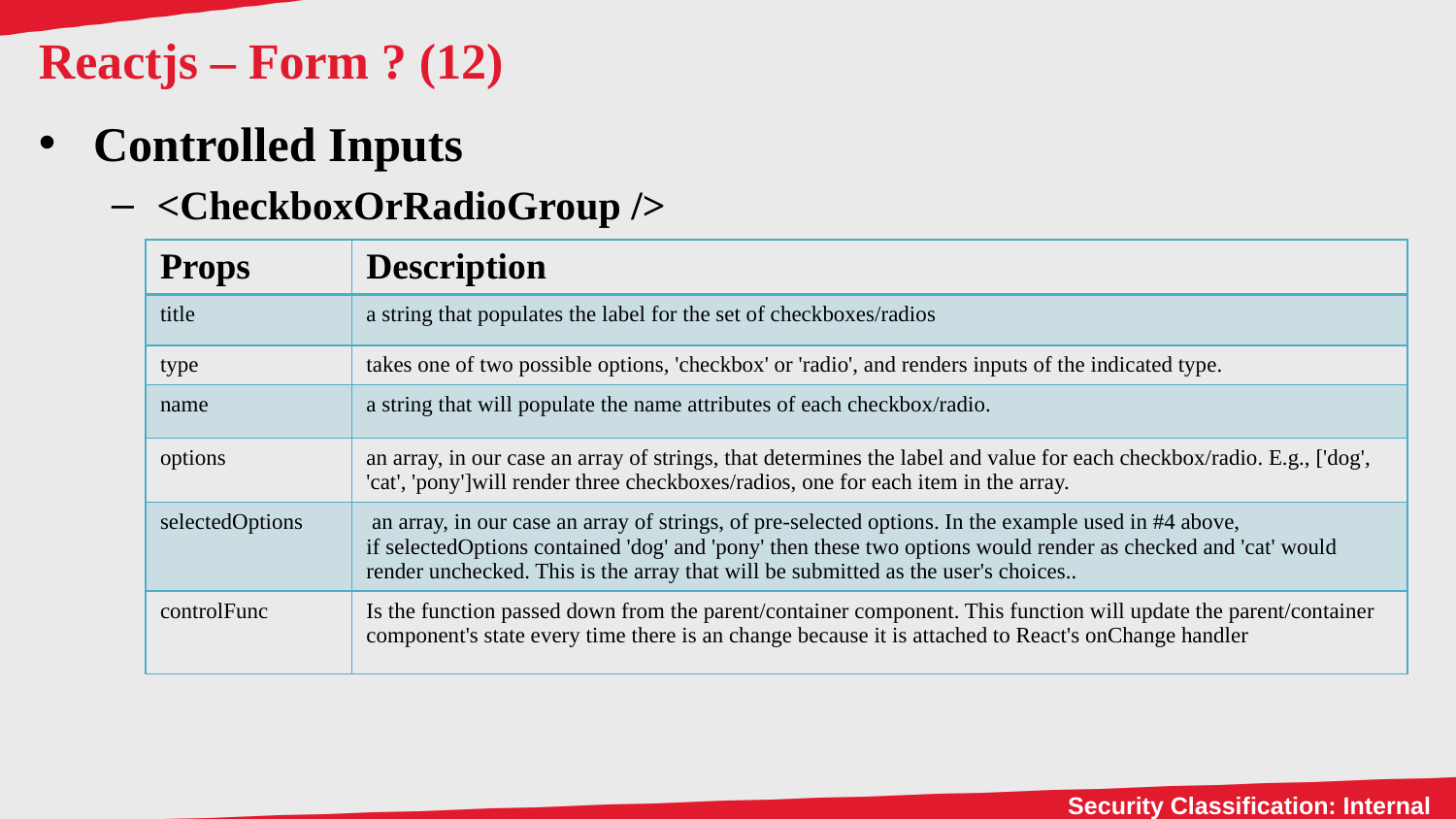

# Reactjs – Form ? (12)
Controlled Inputs
<CheckboxOrRadioGroup />

https://plnkr.co/edit/lZkepPT3z6tWjwyvThqL?p=preview
| Props | Description |
| --- | --- |
| title | a string that populates the label for the set of checkboxes/radios |
| type | takes one of two possible options, 'checkbox' or 'radio', and renders inputs of the indicated type. |
| name | a string that will populate the name attributes of each checkbox/radio. |
| options | an array, in our case an array of strings, that determines the label and value for each checkbox/radio. E.g., ['dog', 'cat', 'pony']will render three checkboxes/radios, one for each item in the array. |
| selectedOptions | an array, in our case an array of strings, of pre-selected options. In the example used in #4 above, if selectedOptions contained 'dog' and 'pony' then these two options would render as checked and 'cat' would render unchecked. This is the array that will be submitted as the user's choices.. |
| controlFunc | Is the function passed down from the parent/container component. This function will update the parent/container component's state every time there is an change because it is attached to React's onChange handler |